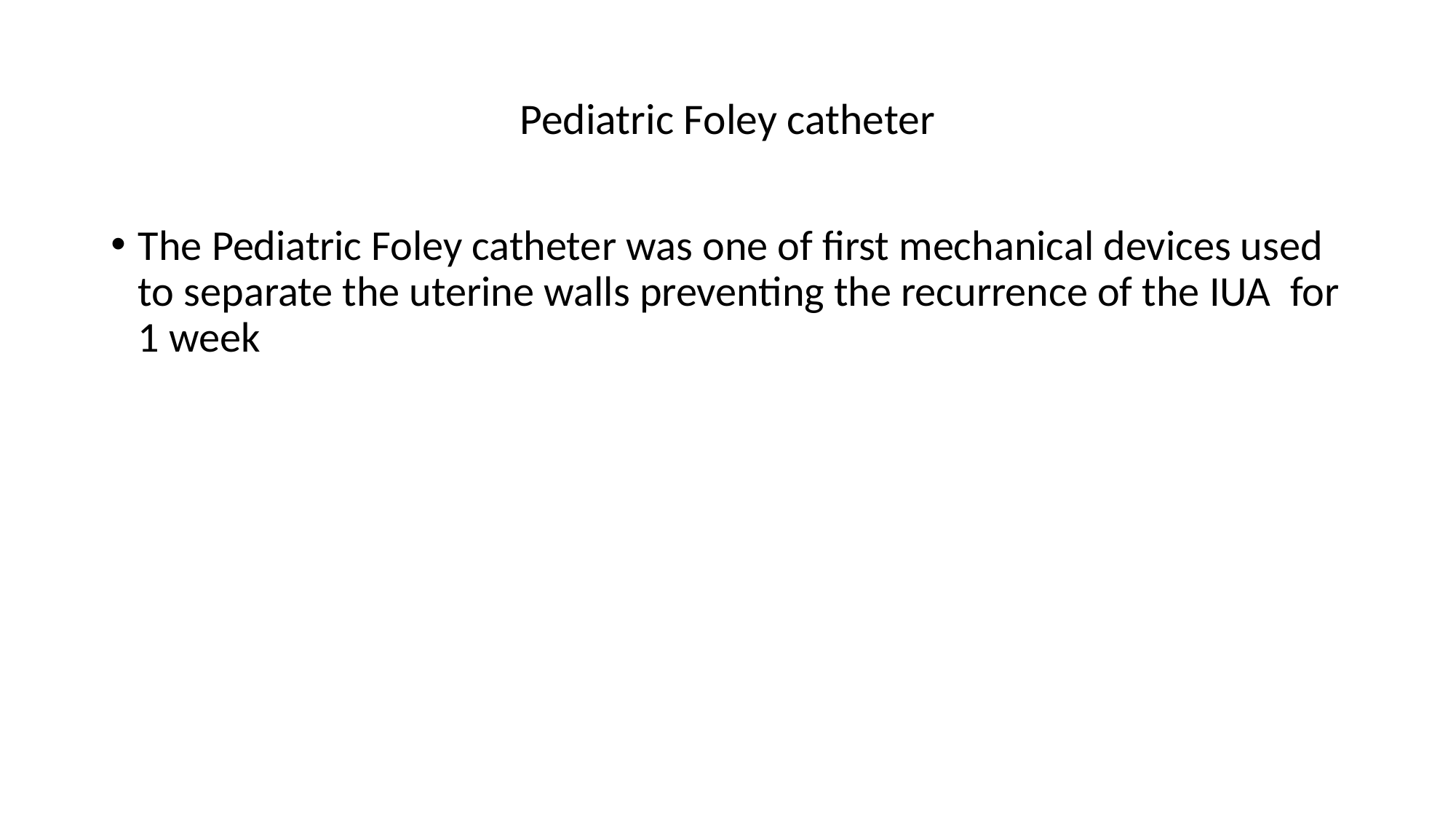

# Pediatric Foley catheter
The Pediatric Foley catheter was one of first mechanical devices used to separate the uterine walls preventing the recurrence of the IUA  for 1 week